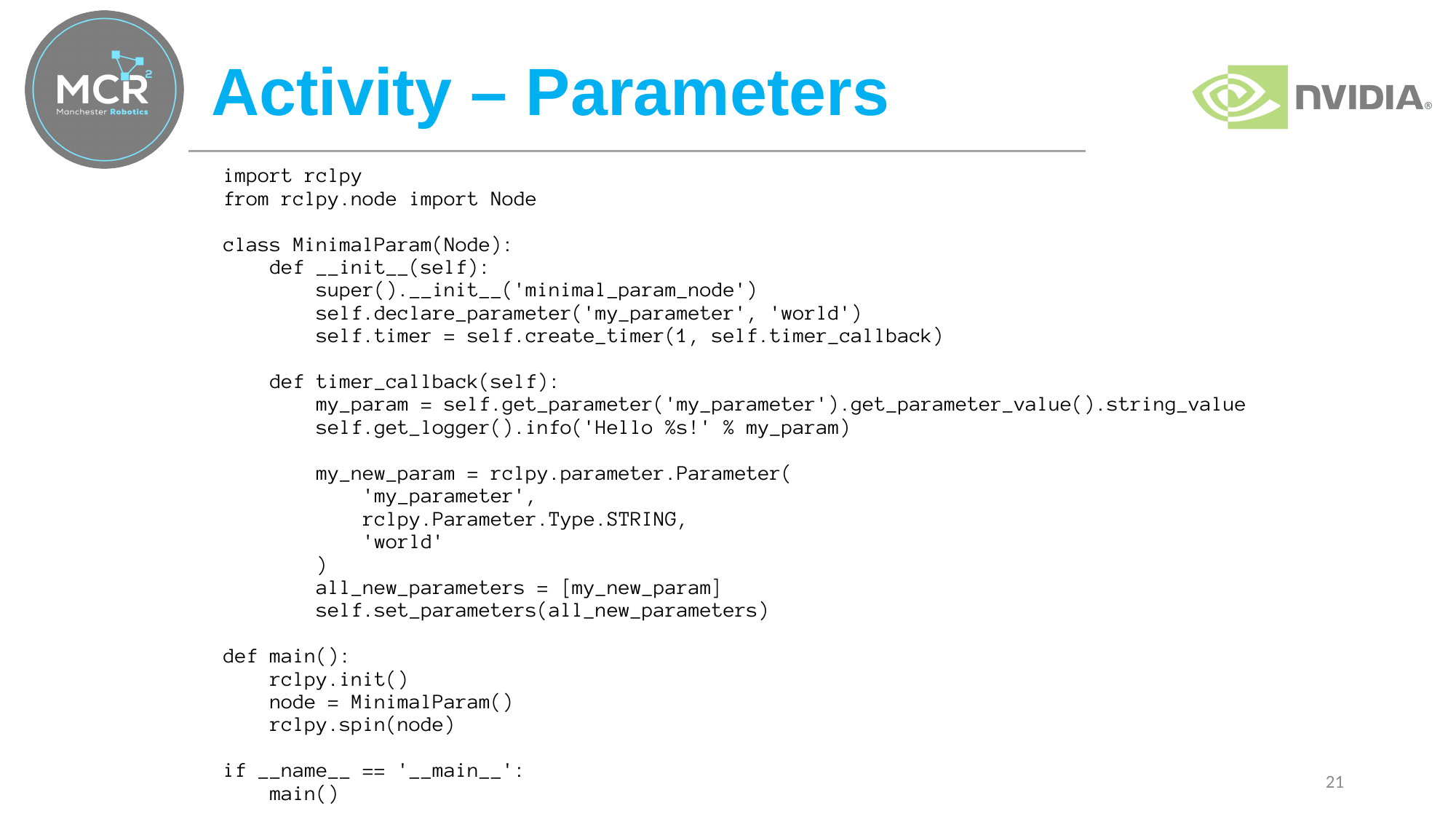

# Activity – Parameters
import rclpy
from rclpy.node import Node
class MinimalParam(Node):
    def __init__(self):
        super().__init__('minimal_param_node')
        self.declare_parameter('my_parameter', 'world')
        self.timer = self.create_timer(1, self.timer_callback)
    def timer_callback(self):
        my_param = self.get_parameter('my_parameter').get_parameter_value().string_value
        self.get_logger().info('Hello %s!' % my_param)
        my_new_param = rclpy.parameter.Parameter(
            'my_parameter',
            rclpy.Parameter.Type.STRING,
            'world'
        )
        all_new_parameters = [my_new_param]
        self.set_parameters(all_new_parameters)
def main():
    rclpy.init()
    node = MinimalParam()
    rclpy.spin(node)
if __name__ == '__main__':
    main()

21